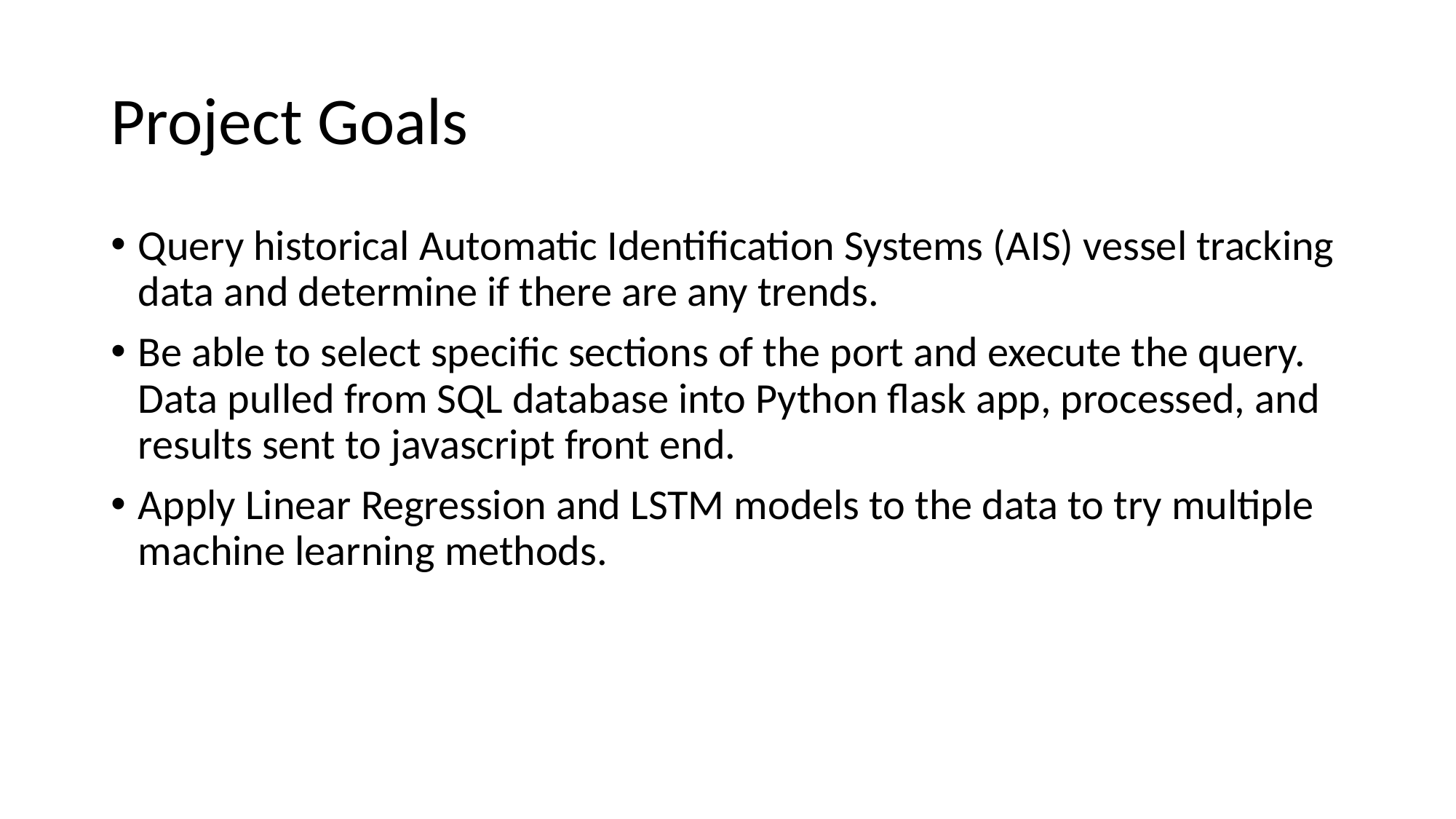

# Project Goals
Query historical Automatic Identification Systems (AIS) vessel tracking data and determine if there are any trends.
Be able to select specific sections of the port and execute the query. Data pulled from SQL database into Python flask app, processed, and results sent to javascript front end.
Apply Linear Regression and LSTM models to the data to try multiple machine learning methods.